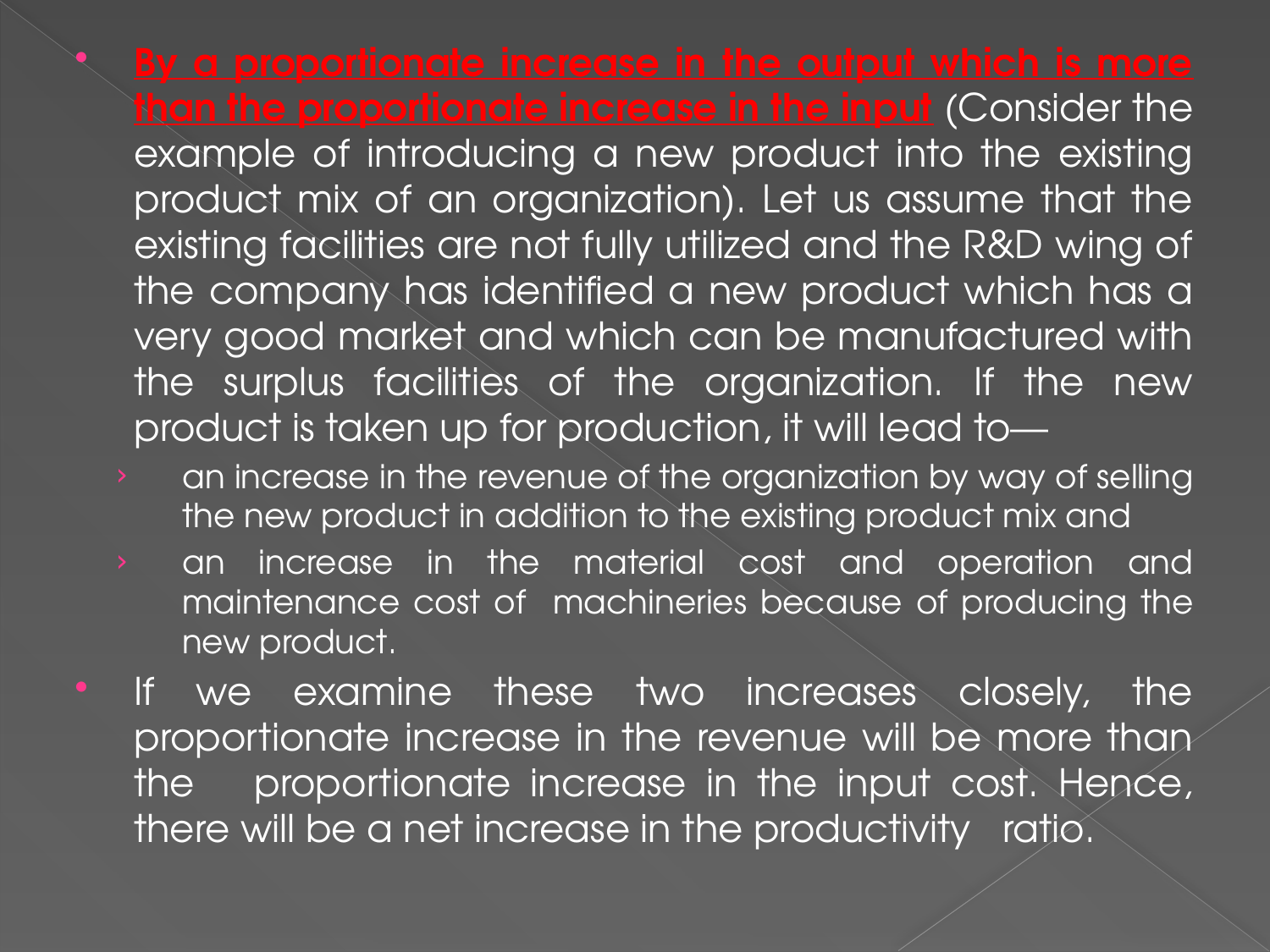

By a proportionate increase in the output which is more than the proportionate increase in the input (Consider the example of introducing a new product into the existing product mix of an organization). Let us assume that the existing facilities are not fully utilized and the R&D wing of the company has identified a new product which has a very good market and which can be manufactured with the surplus facilities of the organization. If the new product is taken up for production, it will lead to—
an increase in the revenue of the organization by way of selling the new product in addition to the existing product mix and
an increase in the material cost and operation and maintenance cost of  machineries because of producing the new product.
If we examine these two increases closely, the proportionate increase in the revenue will be more than the   proportionate increase in the input cost. Hence, there will be a net increase in the productivity   ratio.